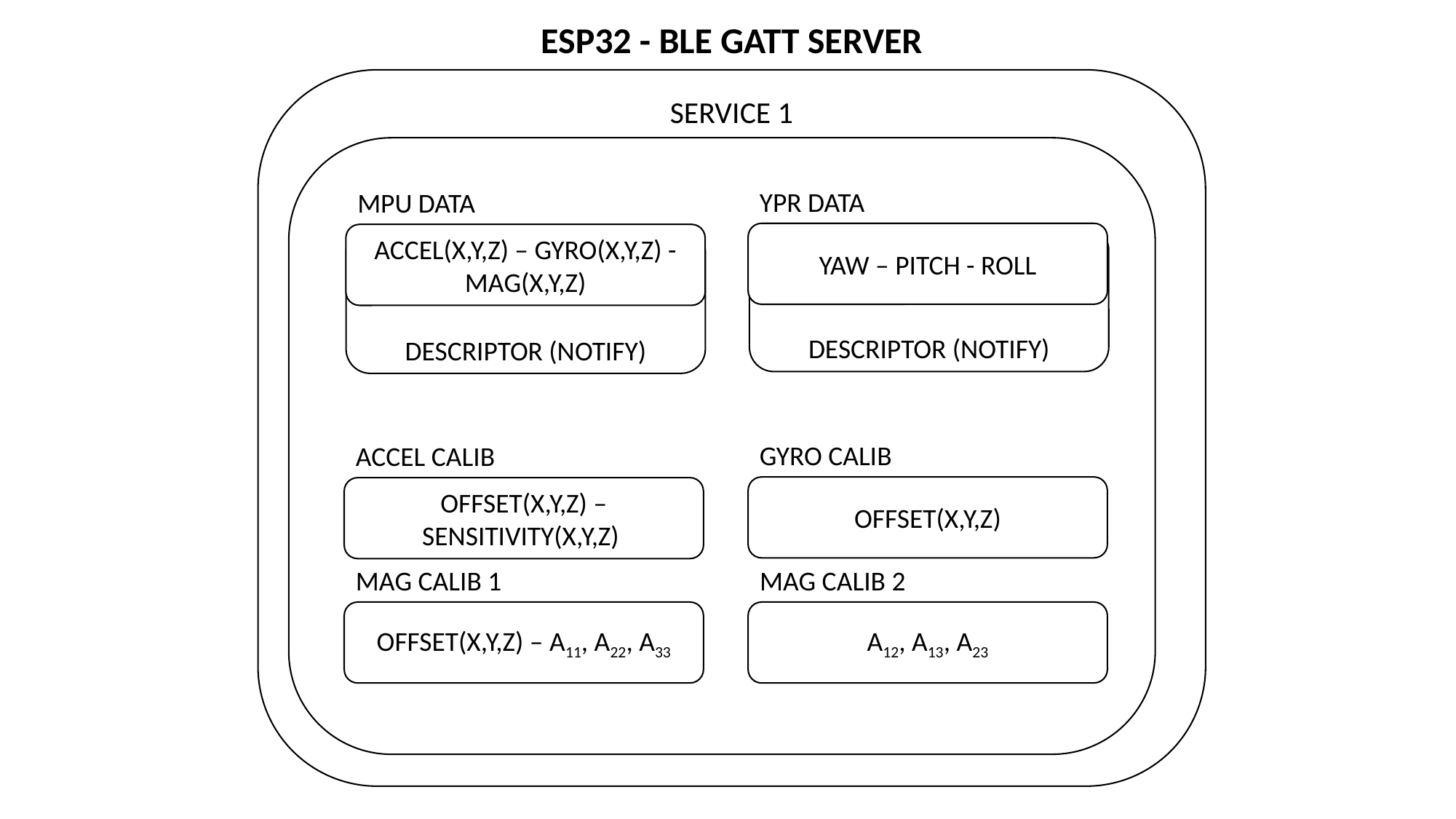

ESP32 - BLE GATT SERVER

SERVICE 1

YPR DATA
YAW – PITCH - ROLL
MPU DATA
ACCEL(X,Y,Z) – GYRO(X,Y,Z) - MAG(X,Y,Z)

DESCRIPTOR (NOTIFY)

DESCRIPTOR (NOTIFY)
GYRO CALIB
OFFSET(X,Y,Z)
ACCEL CALIB
OFFSET(X,Y,Z) – SENSITIVITY(X,Y,Z)
MAG CALIB 1
OFFSET(X,Y,Z) – A11, A22, A33
MAG CALIB 2
A12, A13, A23